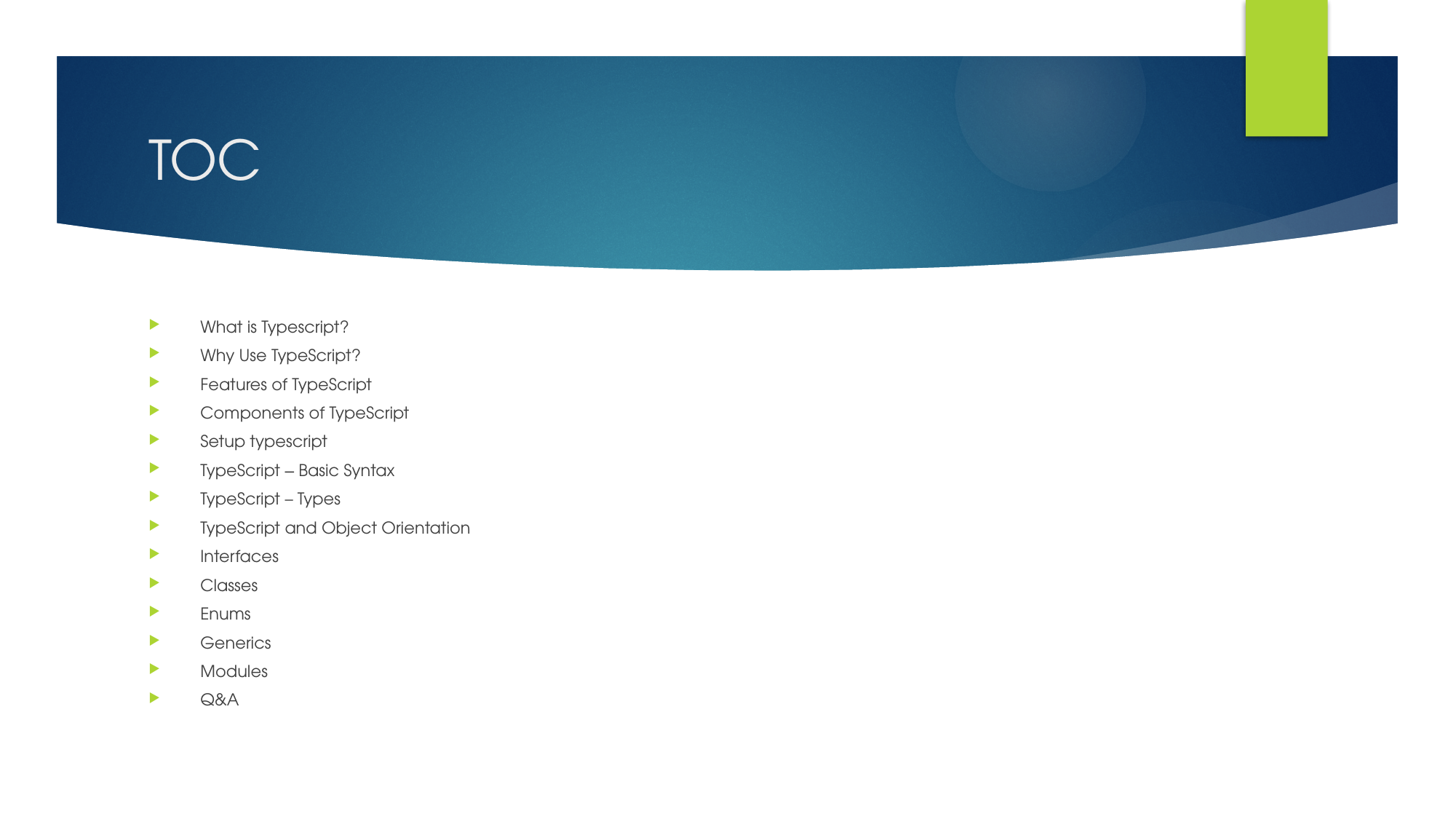

# TOC
What is Typescript?
Why Use TypeScript?
Features of TypeScript
Components of TypeScript
Setup typescript
TypeScript ─ Basic Syntax
TypeScript – Types
TypeScript and Object Orientation
Interfaces
Classes
Enums
Generics
Modules
Q&A